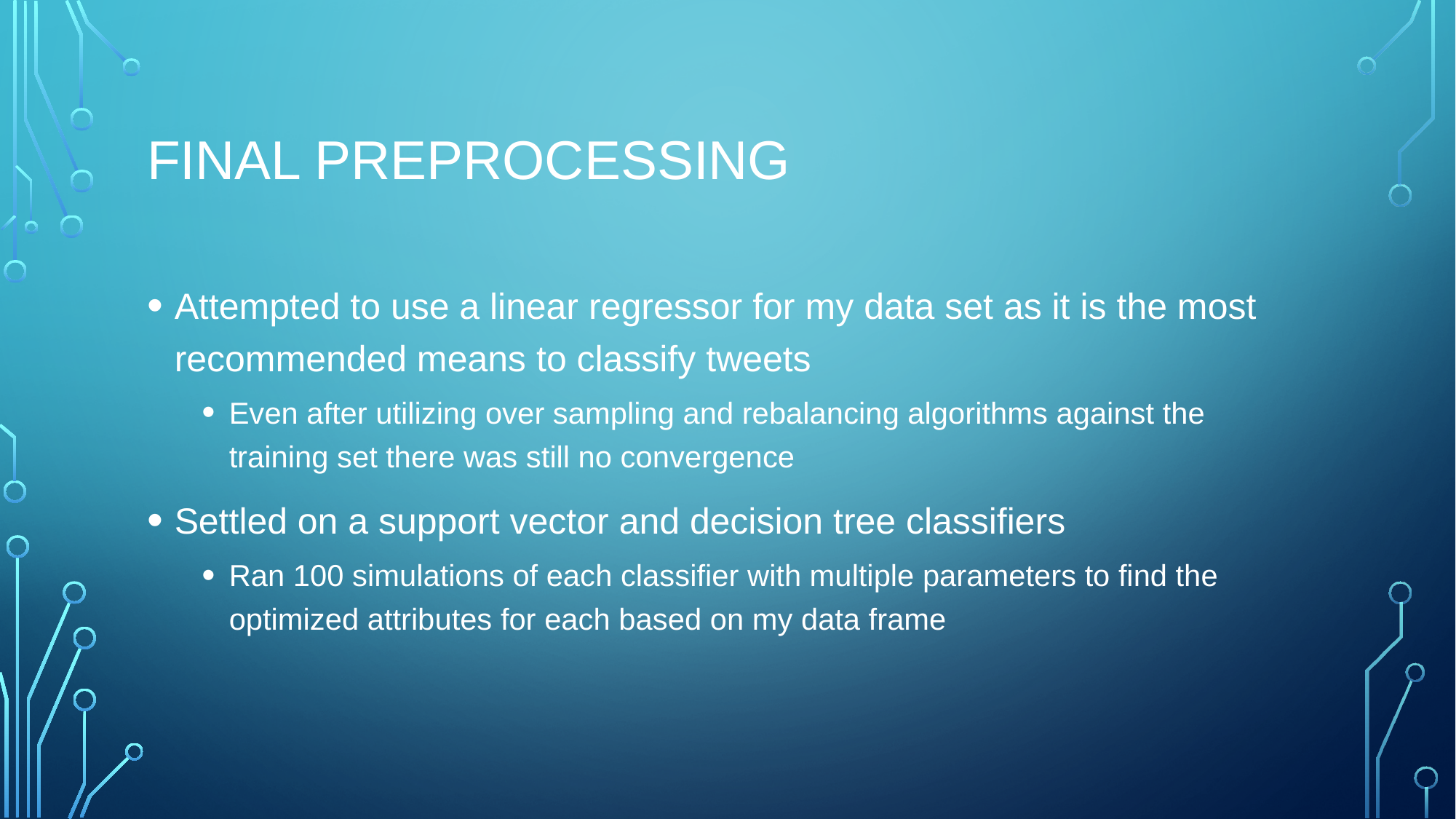

# Final preprocessing
Attempted to use a linear regressor for my data set as it is the most recommended means to classify tweets
Even after utilizing over sampling and rebalancing algorithms against the training set there was still no convergence
Settled on a support vector and decision tree classifiers
Ran 100 simulations of each classifier with multiple parameters to find the optimized attributes for each based on my data frame